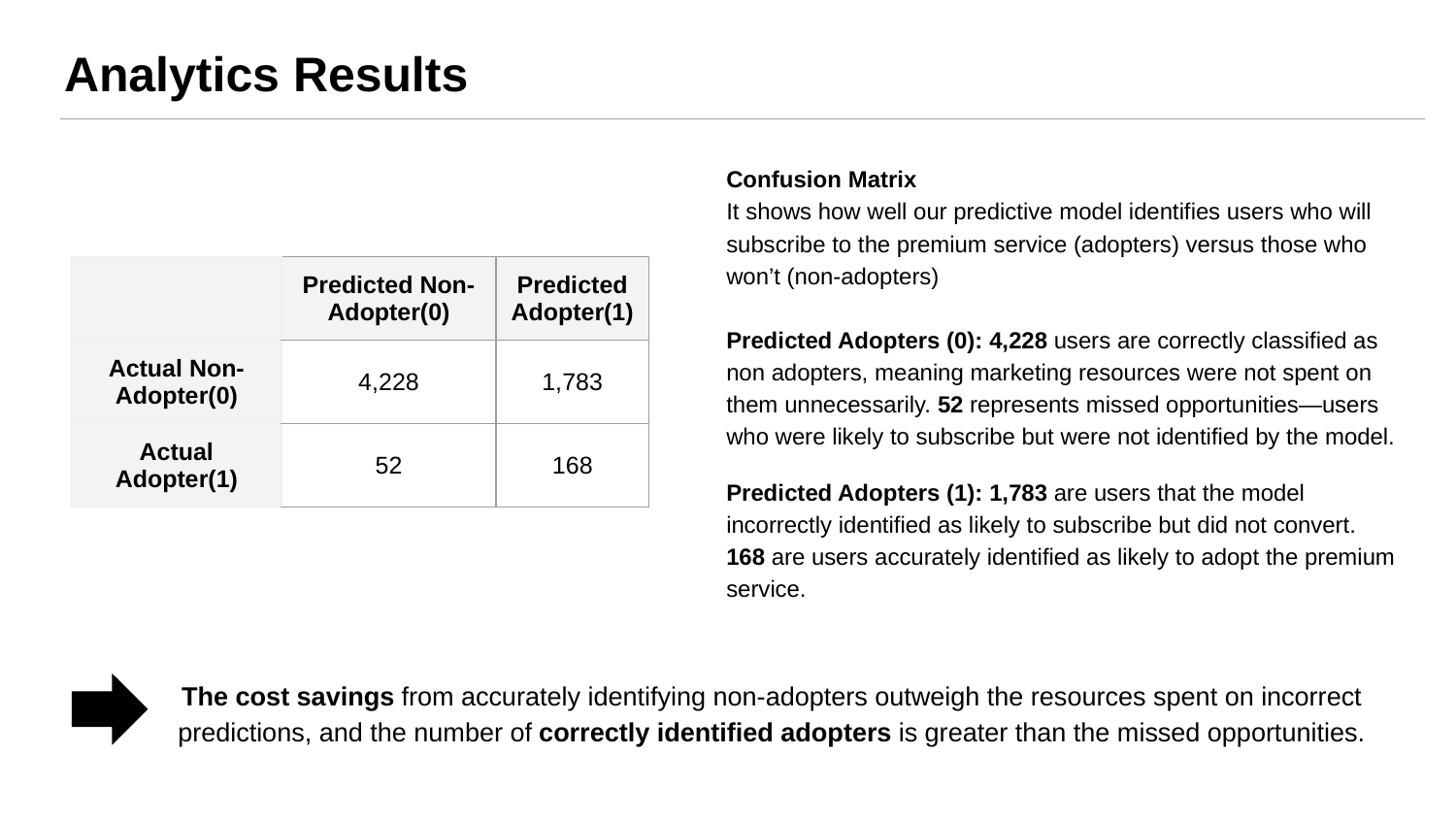

# Analytics Results
Confusion Matrix
It shows how well our predictive model identifies users who will subscribe to the premium service (adopters) versus those who won’t (non-adopters)
Predicted Adopters (0): 4,228 users are correctly classified as non adopters, meaning marketing resources were not spent on them unnecessarily. 52 represents missed opportunities—users who were likely to subscribe but were not identified by the model.
Predicted Adopters (1): 1,783 are users that the model incorrectly identified as likely to subscribe but did not convert. 168 are users accurately identified as likely to adopt the premium service.
|  | Predicted Non-Adopter(0) | Predicted Adopter(1) |
| --- | --- | --- |
| Actual Non-Adopter(0) | 4,228 | 1,783 |
| Actual Adopter(1) | 52 | 168 |
The cost savings from accurately identifying non-adopters outweigh the resources spent on incorrect predictions, and the number of correctly identified adopters is greater than the missed opportunities.